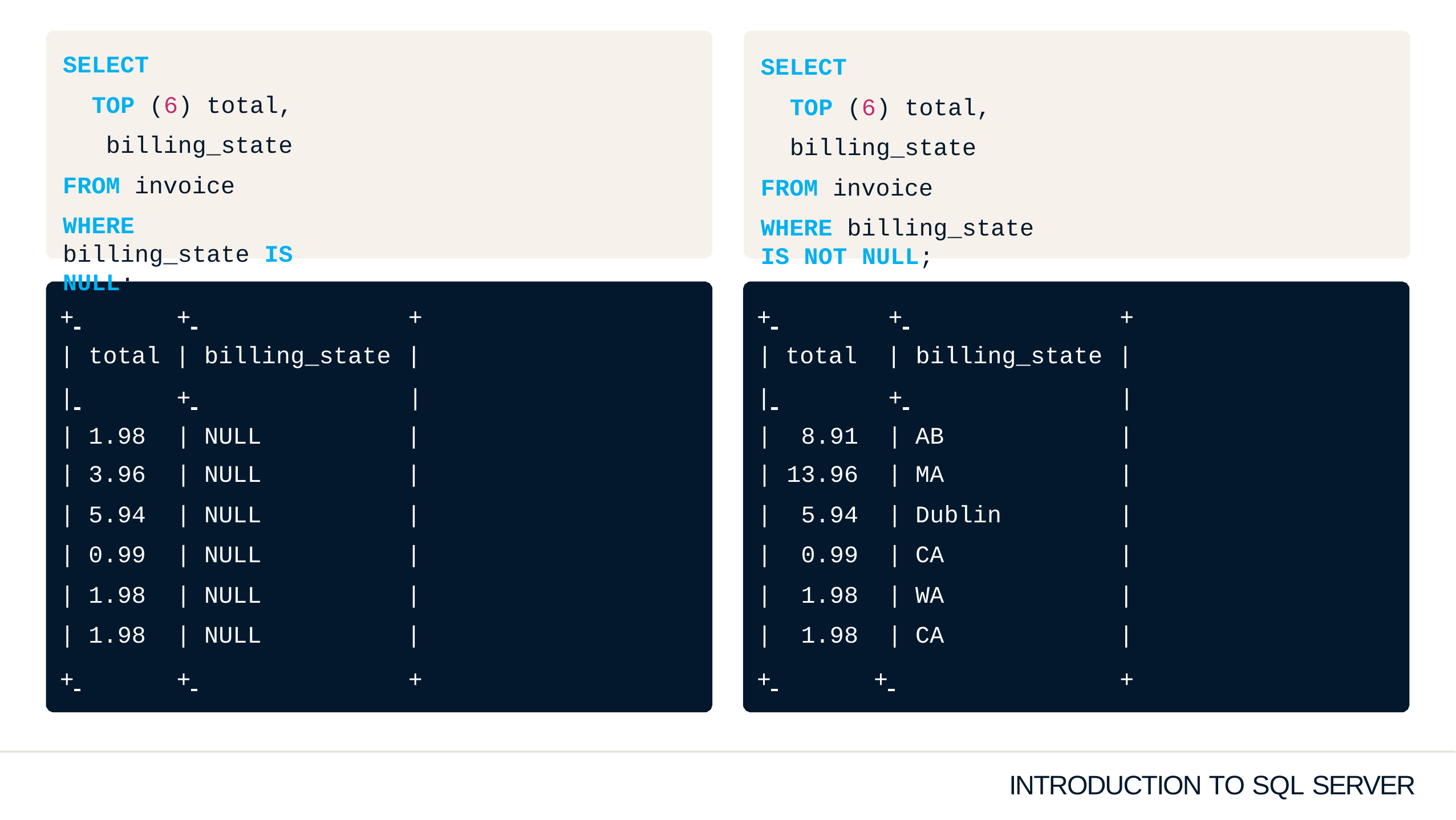

SELECT
TOP (6) total,  billing_state
FROM invoice
WHERE billing_state IS NULL;
SELECT
TOP (6) total,  billing_state
FROM invoice
WHERE billing_state IS NOT NULL;

+ 	+ 	+
+ 	+ 	+
| | | total | | | billing\_state | | | | | total | | | billing\_state | | |
| --- | --- | --- | --- | --- | --- | --- | --- | --- | --- |
| 	+ 	|
| 	+ 	|
| | | 1.98 | | | NULL | | | | | 8.91 | | | AB | | |
| --- | --- | --- | --- | --- | --- | --- | --- | --- | --- |
| | | 3.96 | | | NULL | | | | | 13.96 | | | MA | | |
| | | 5.94 | | | NULL | | | | | 5.94 | | | Dublin | | |
| | | 0.99 | | | NULL | | | | | 0.99 | | | CA | | |
| | | 1.98 | | | NULL | | | | | 1.98 | | | WA | | |
| | | 1.98 | | | NULL | | | | | 1.98 | | | CA | | |
+ 	+ 	+
+ 	+ 	+
INTRODUCTION TO SQL SERVER